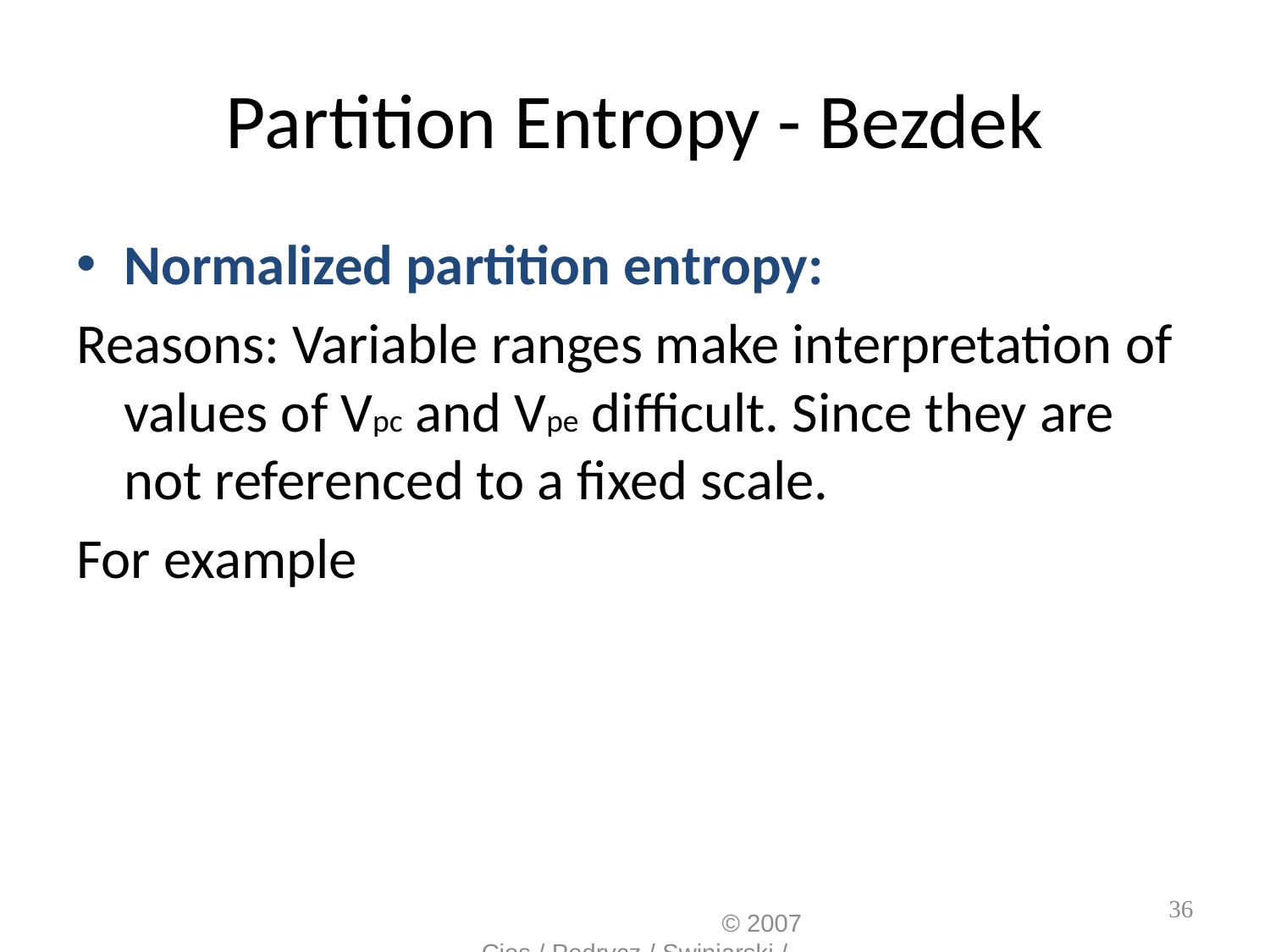

# Partition Entropy - Bezdek
Normalized partition entropy:
Reasons: Variable ranges make interpretation of values of Vpc and Vpe difficult. Since they are not referenced to a fixed scale.
For example
						                                                 	© 2007 Cios / Pedrycz / Swiniarski / Kurgan
36